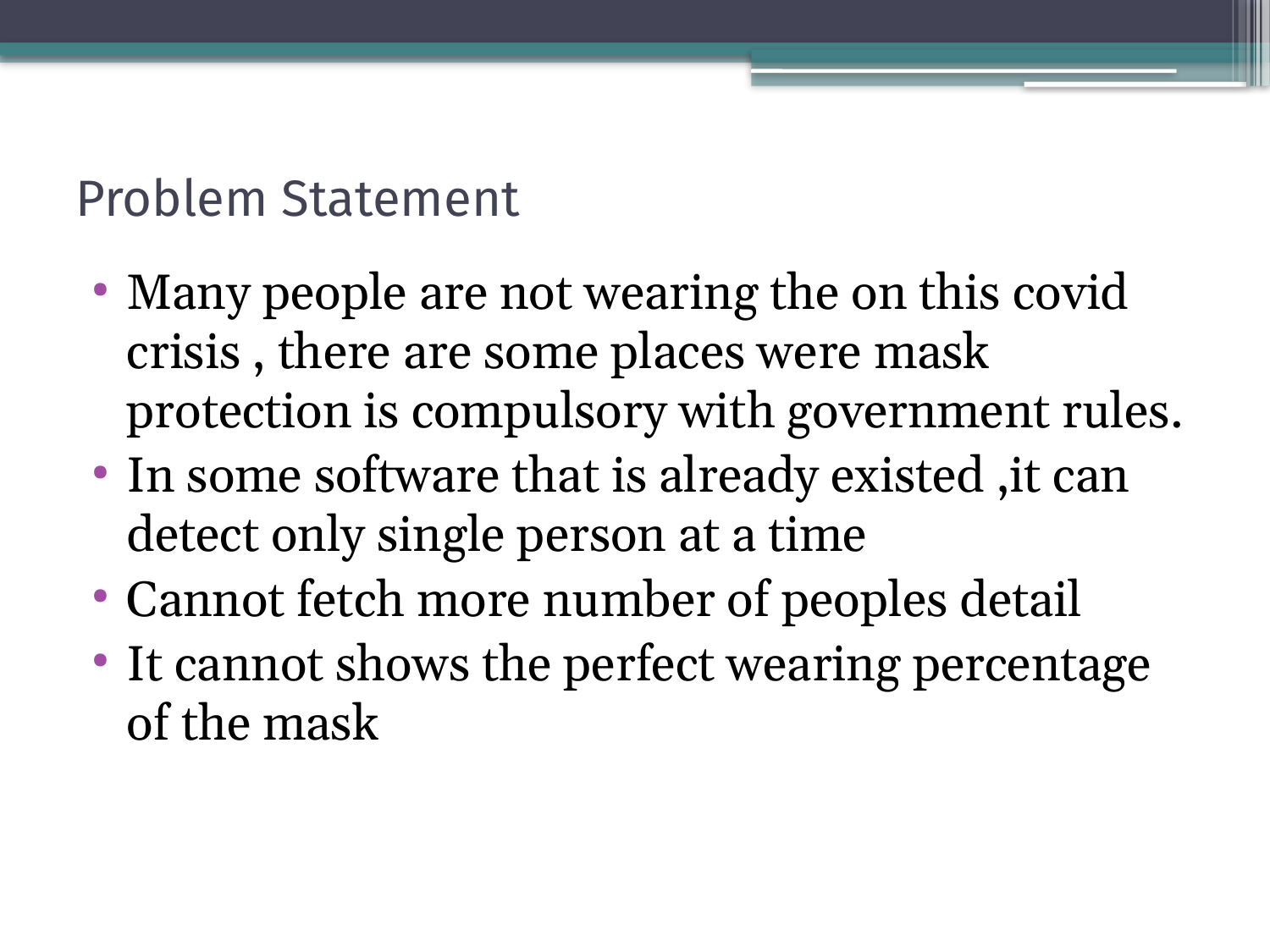

# Problem Statement
Many people are not wearing the on this covid crisis , there are some places were mask protection is compulsory with government rules.
In some software that is already existed ,it can detect only single person at a time
Cannot fetch more number of peoples detail
It cannot shows the perfect wearing percentage of the mask